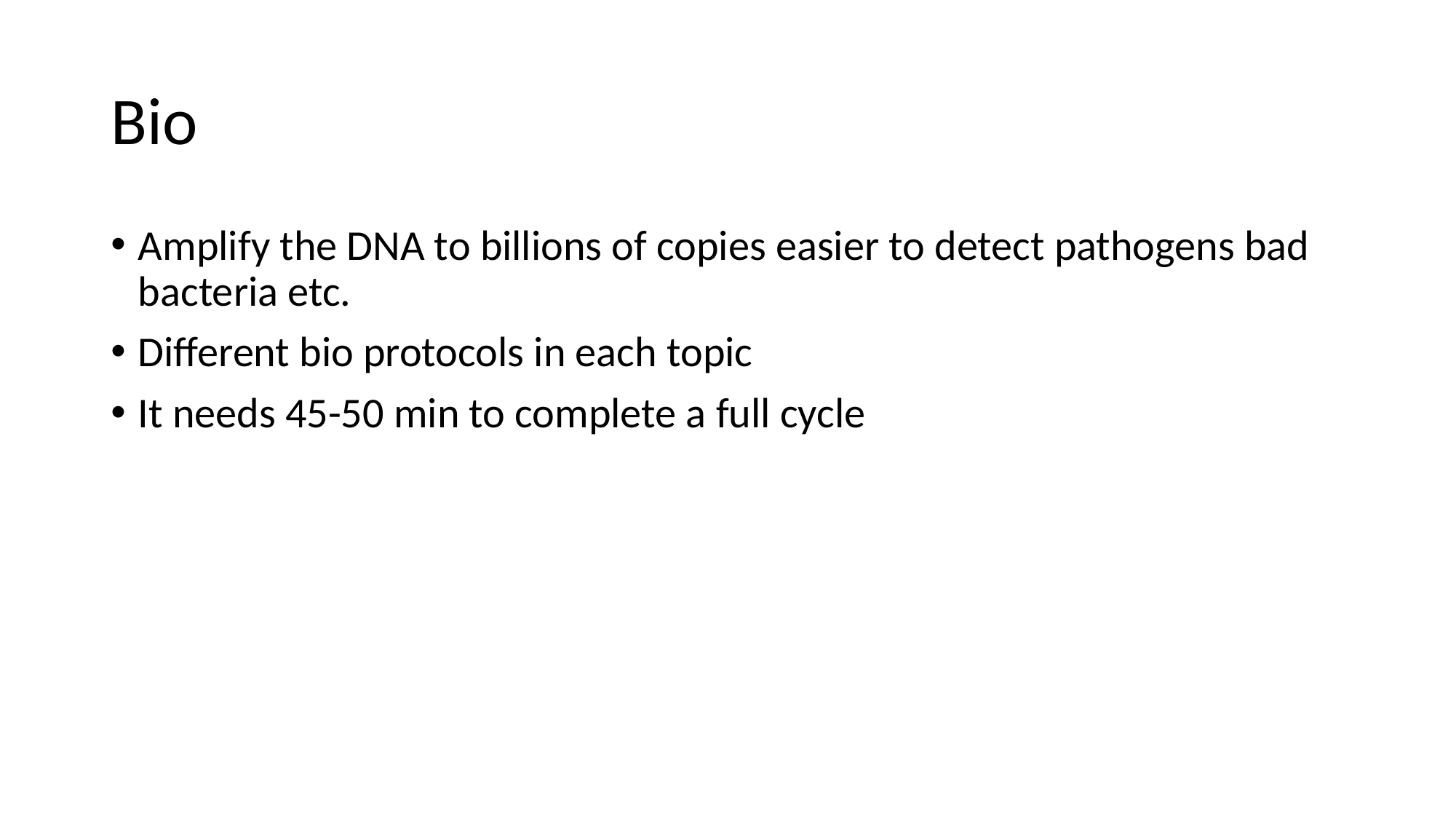

# Bio
Amplify the DNA to billions of copies easier to detect pathogens bad bacteria etc.
Different bio protocols in each topic
It needs 45-50 min to complete a full cycle